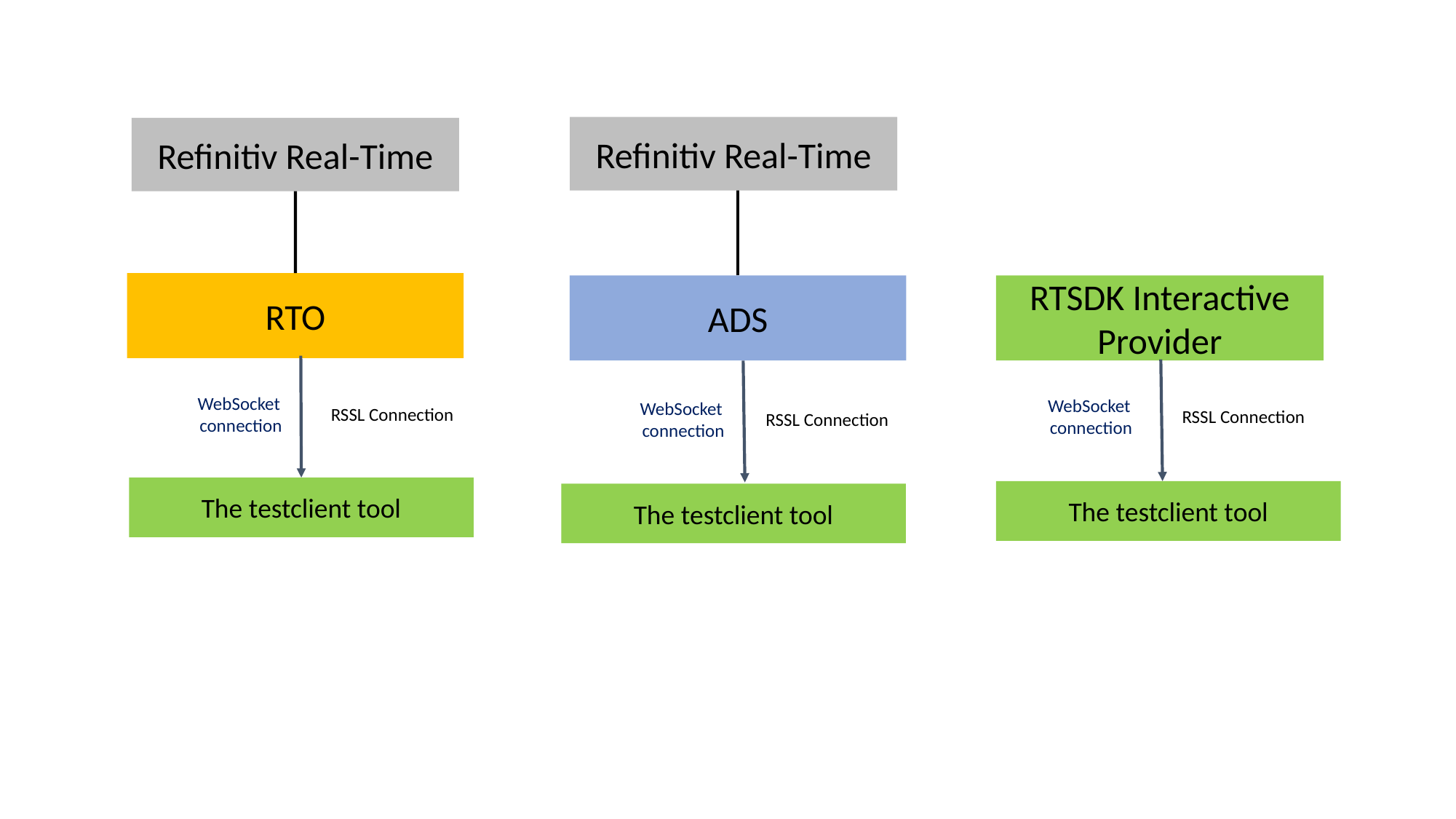

Refinitiv Real-Time
Refinitiv Real-Time
RTO
ADS
RTSDK Interactive Provider
WebSocket
connection
WebSocket
connection
WebSocket
connection
RSSL Connection
RSSL Connection
RSSL Connection
The testclient tool
The testclient tool
The testclient tool